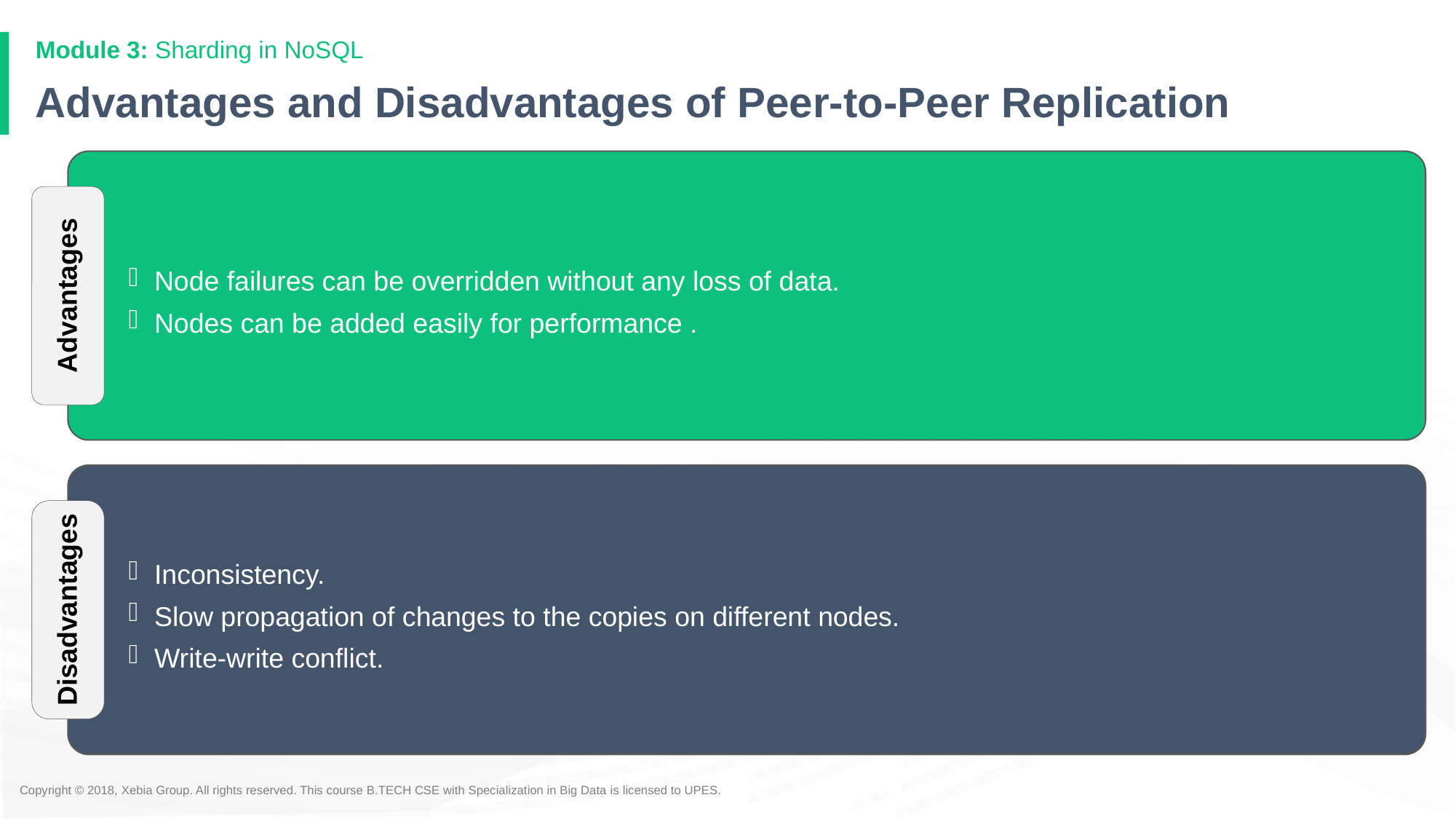

Module 3: Sharding in NoSQL
# Advantages and Disadvantages of Peer-to-Peer Replication
Node failures can be overridden without any loss of data.
Nodes can be added easily for performance .

Advantages
Inconsistency.
Slow propagation of changes to the copies on different nodes.
Write-write conflict.
Disadvantages